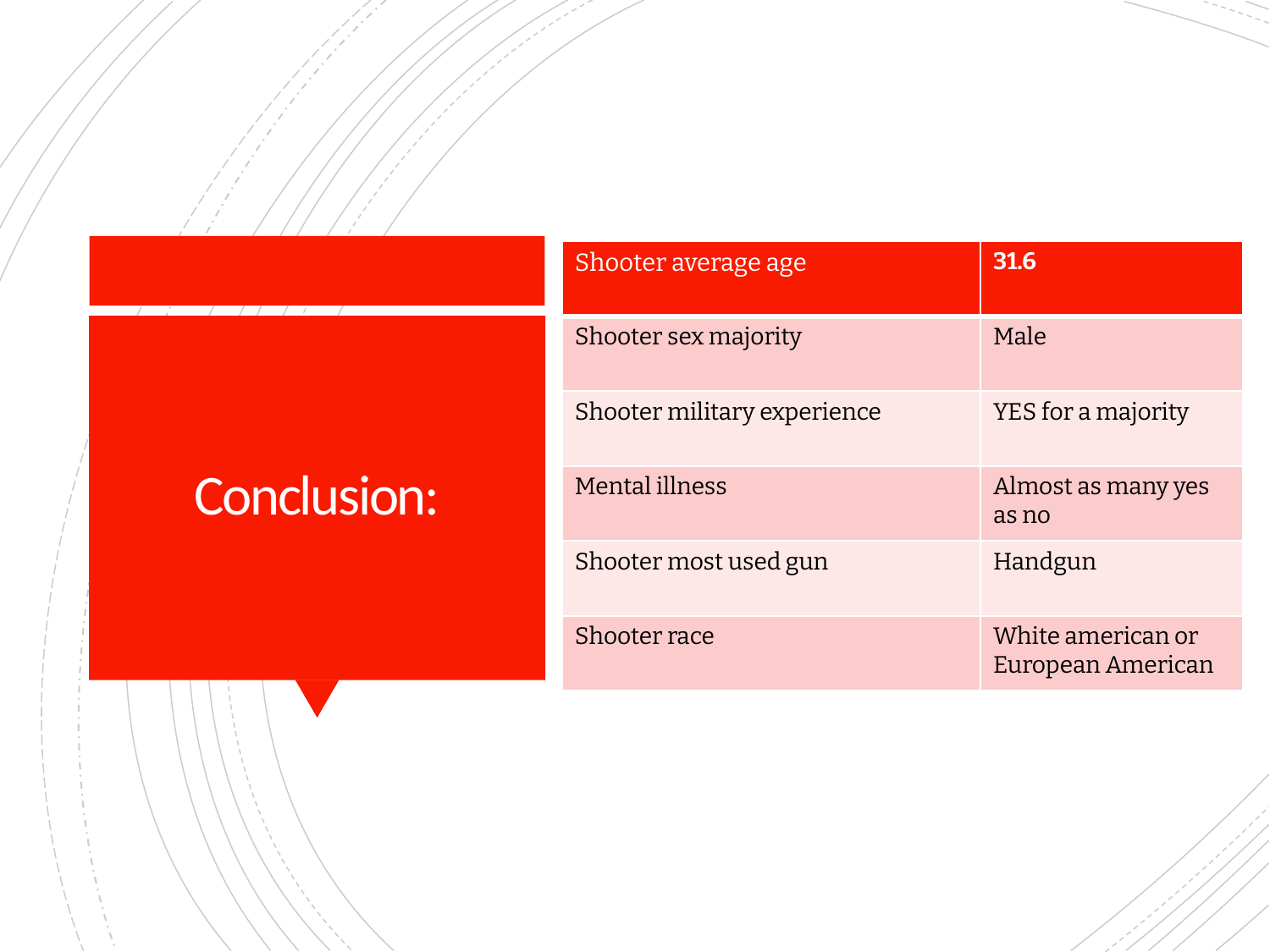

| Shooter average age | 31.6 |
| --- | --- |
| Shooter sex majority | Male |
| Shooter military experience | YES for a majority |
| Mental illness | Almost as many yes as no |
| Shooter most used gun | Handgun |
| Shooter race | White american or European American |
# Conclusion: